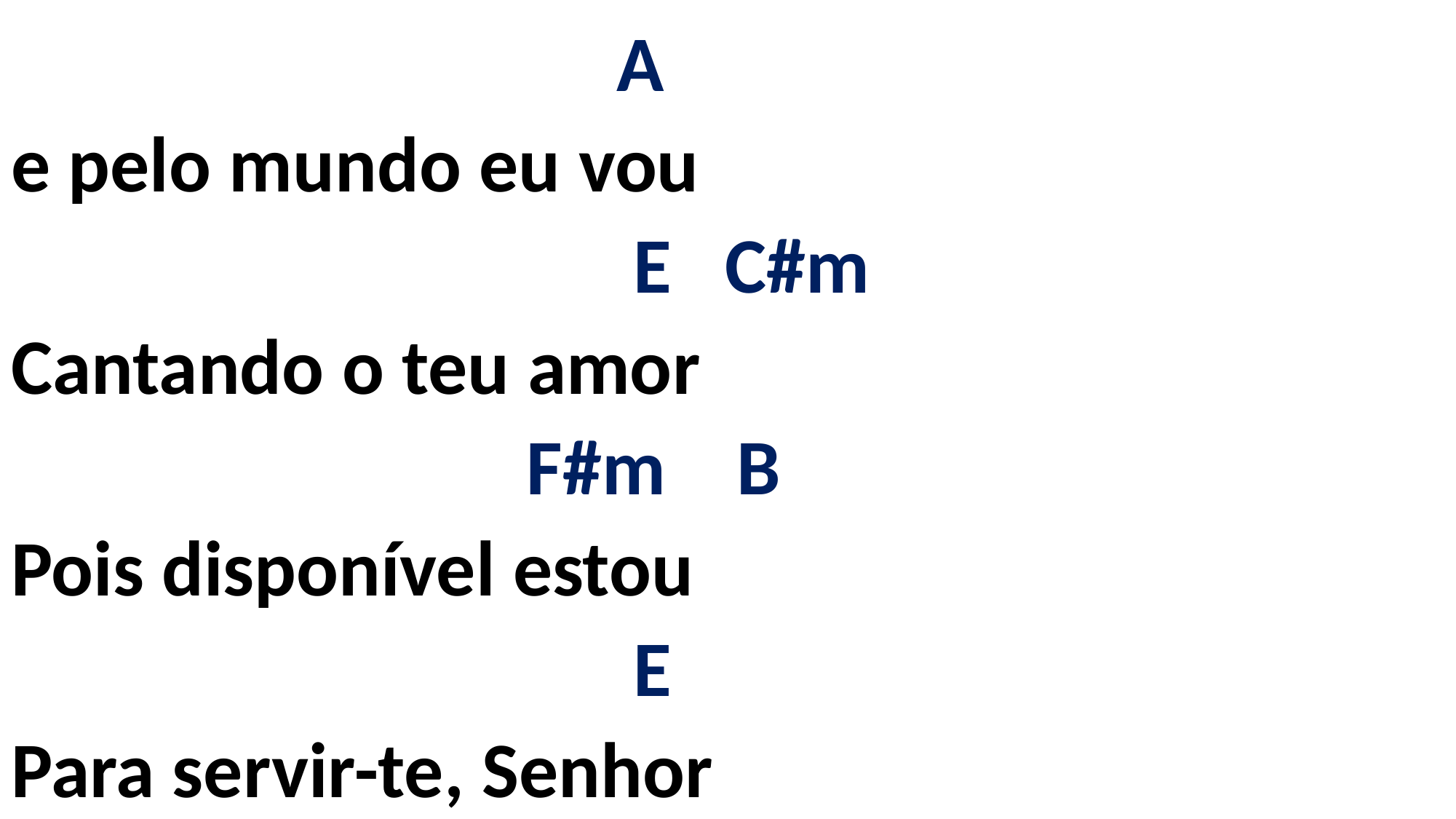

# A e pelo mundo eu vou E   C#m Cantando o teu amor F#m    B Pois disponível estou E Para servir-te, Senhor